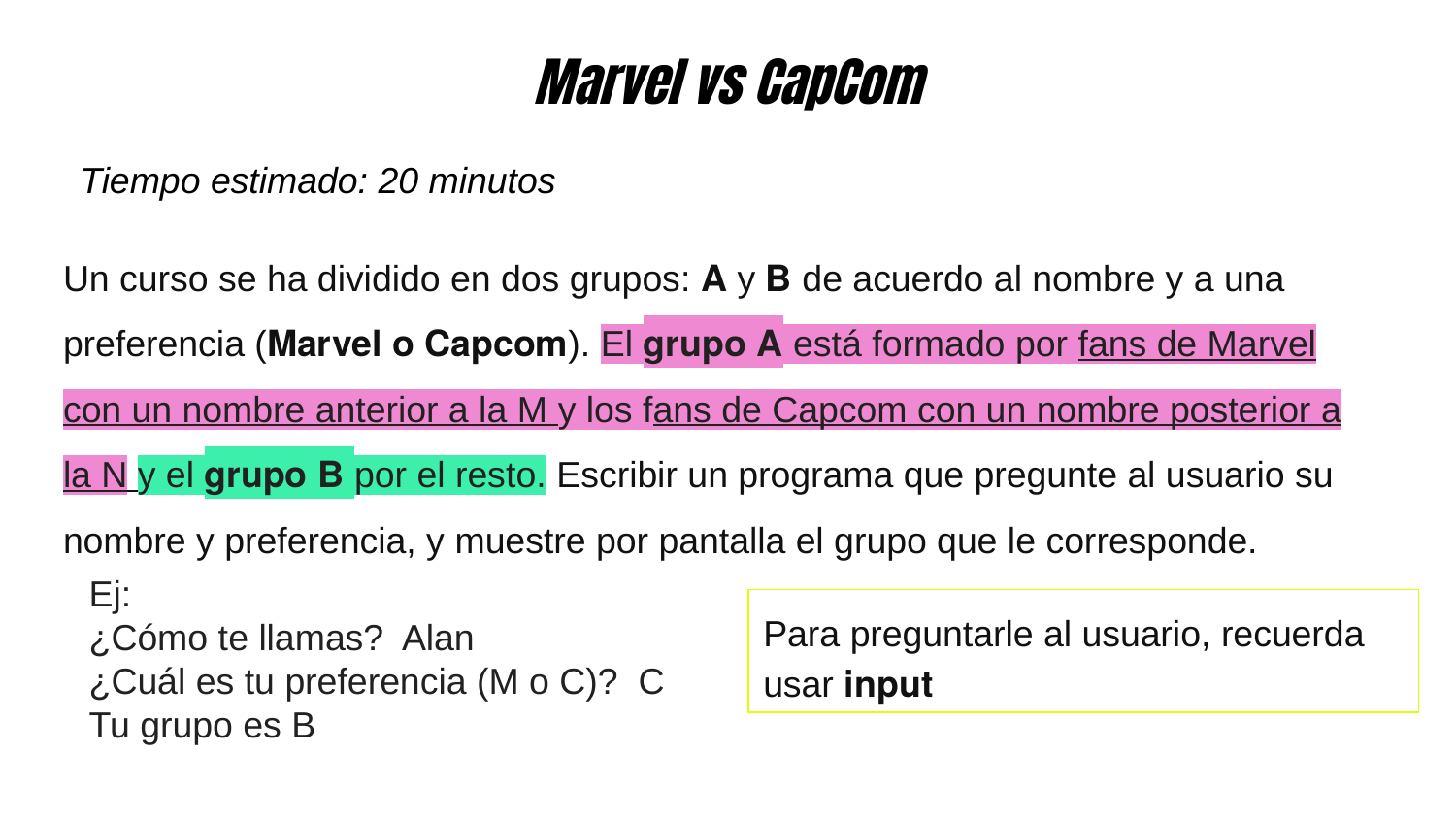

Marvel vs CapCom
Tiempo estimado: 20 minutos
Un curso se ha dividido en dos grupos: A y B de acuerdo al nombre y a una preferencia (Marvel o Capcom). El grupo A está formado por fans de Marvel con un nombre anterior a la M y los fans de Capcom con un nombre posterior a la N y el grupo B por el resto. Escribir un programa que pregunte al usuario su nombre y preferencia, y muestre por pantalla el grupo que le corresponde.
Ej:
¿Cómo te llamas?  Alan
¿Cuál es tu preferencia (M o C)?  C
Tu grupo es B
Para preguntarle al usuario, recuerda usar input